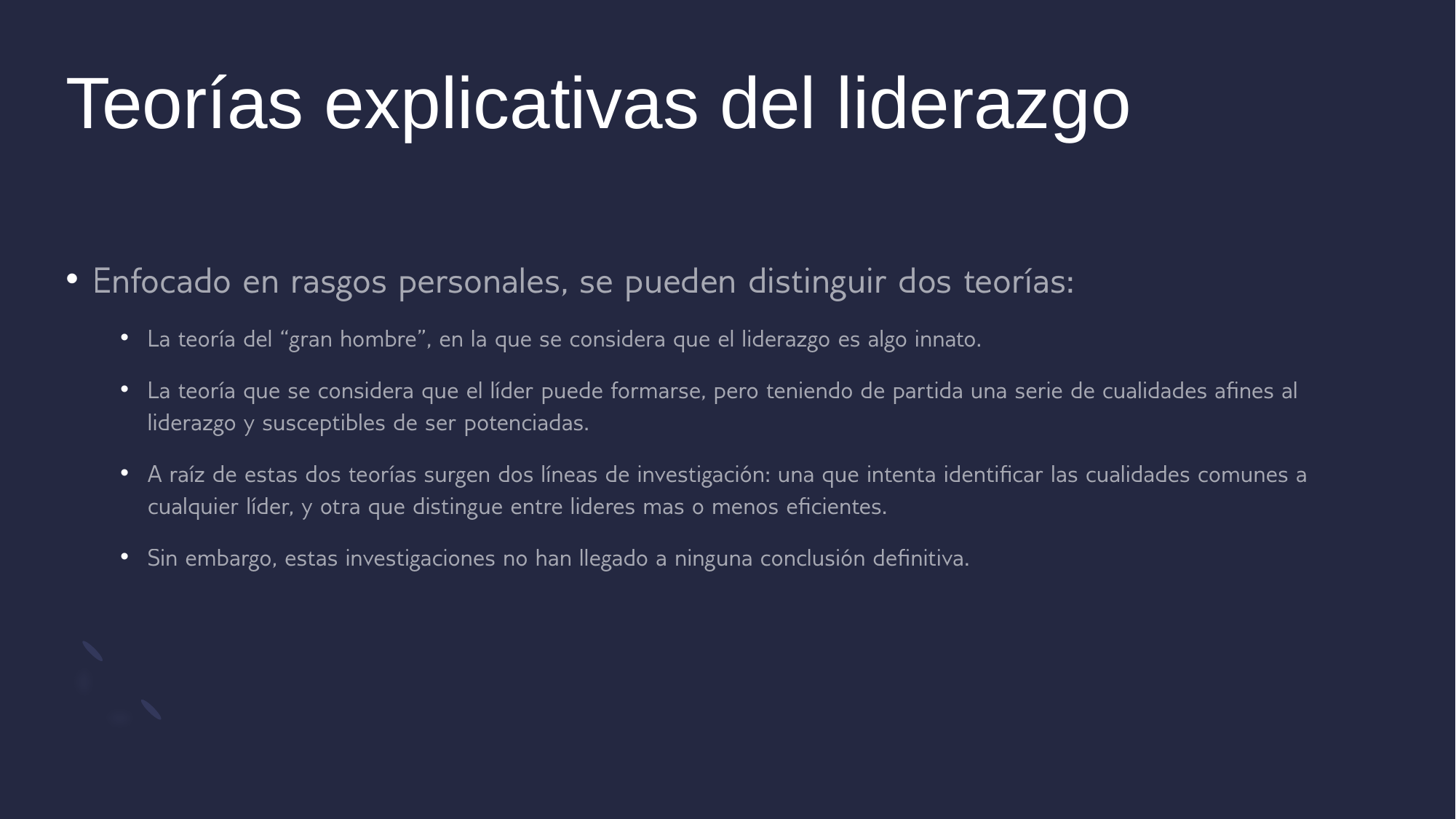

# Teorías explicativas del liderazgo
Enfocado en rasgos personales, se pueden distinguir dos teorías:
La teoría del “gran hombre”, en la que se considera que el liderazgo es algo innato.
La teoría que se considera que el líder puede formarse, pero teniendo de partida una serie de cualidades afines al liderazgo y susceptibles de ser potenciadas.
A raíz de estas dos teorías surgen dos líneas de investigación: una que intenta identificar las cualidades comunes a cualquier líder, y otra que distingue entre lideres mas o menos eficientes.
Sin embargo, estas investigaciones no han llegado a ninguna conclusión definitiva.